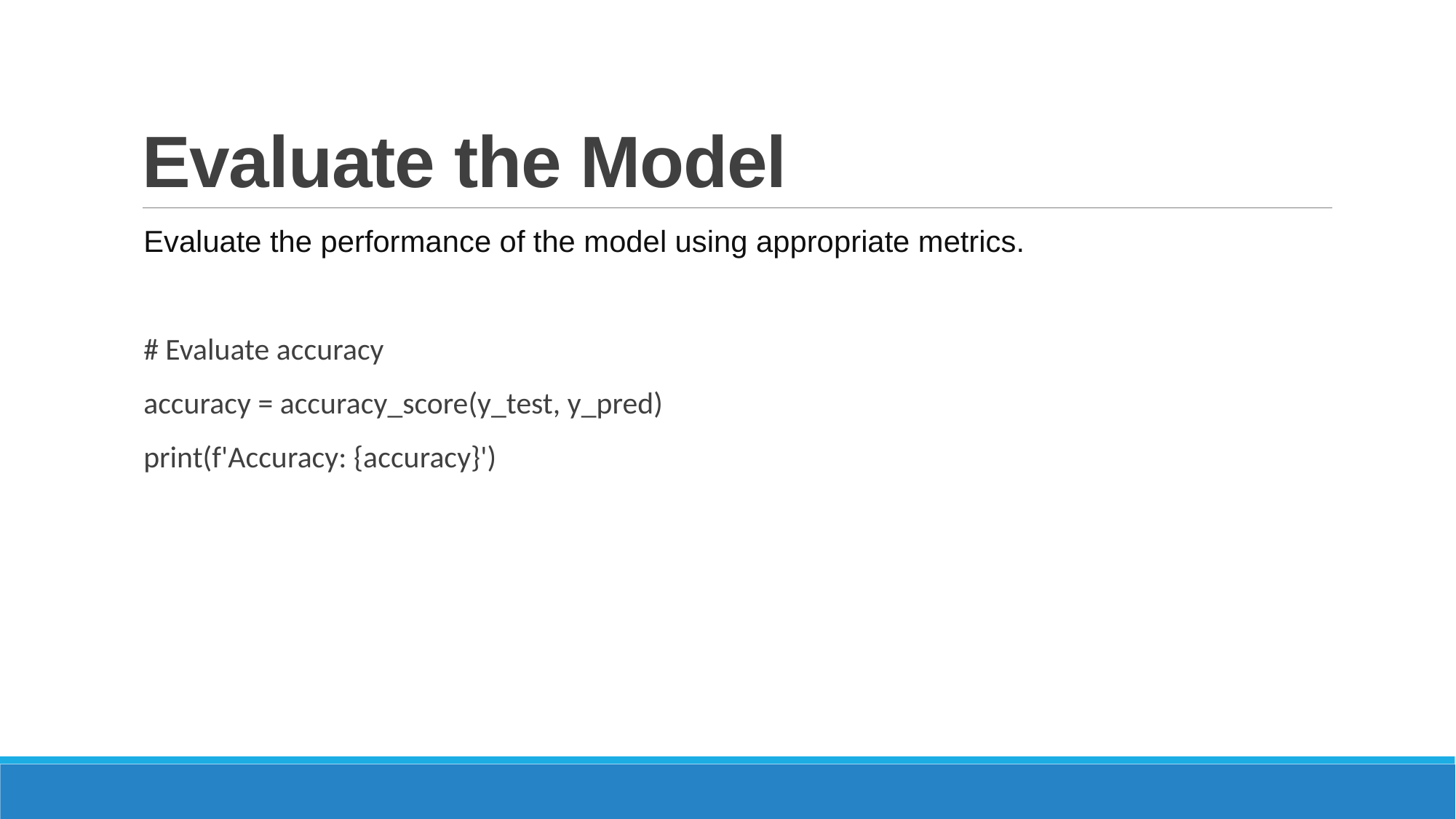

# Evaluate the Model
Evaluate the performance of the model using appropriate metrics.

# Evaluate accuracy
accuracy = accuracy_score(y_test, y_pred)
print(f'Accuracy: {accuracy}')